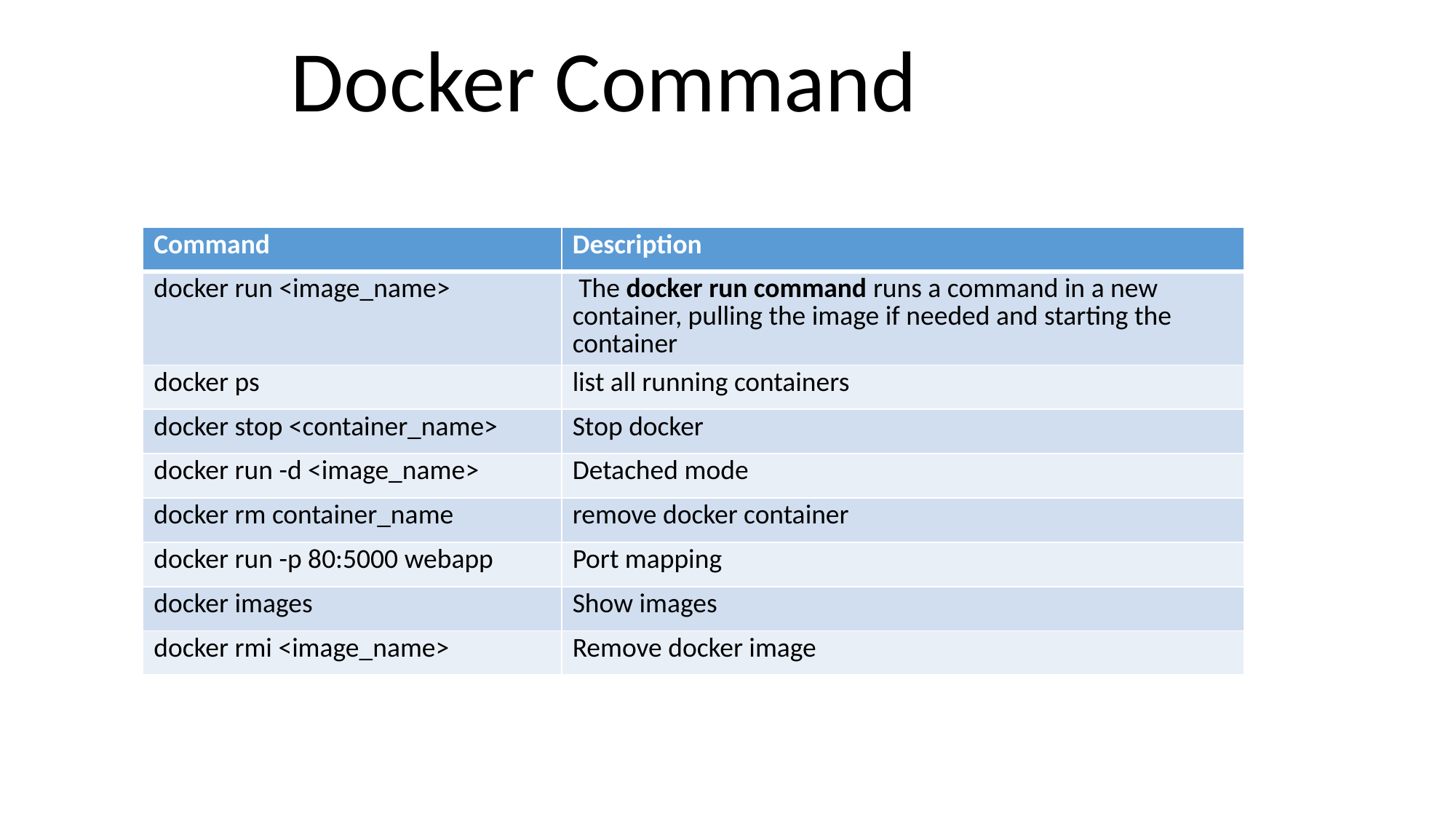

# Docker Command
| Command | Description |
| --- | --- |
| docker run <image\_name> | The docker run command runs a command in a new container, pulling the image if needed and starting the container |
| docker ps | list all running containers |
| docker stop <container\_name> | Stop docker |
| docker run -d <image\_name> | Detached mode |
| docker rm container\_name | remove docker container |
| docker run -p 80:5000 webapp | Port mapping |
| docker images | Show images |
| docker rmi <image\_name> | Remove docker image |